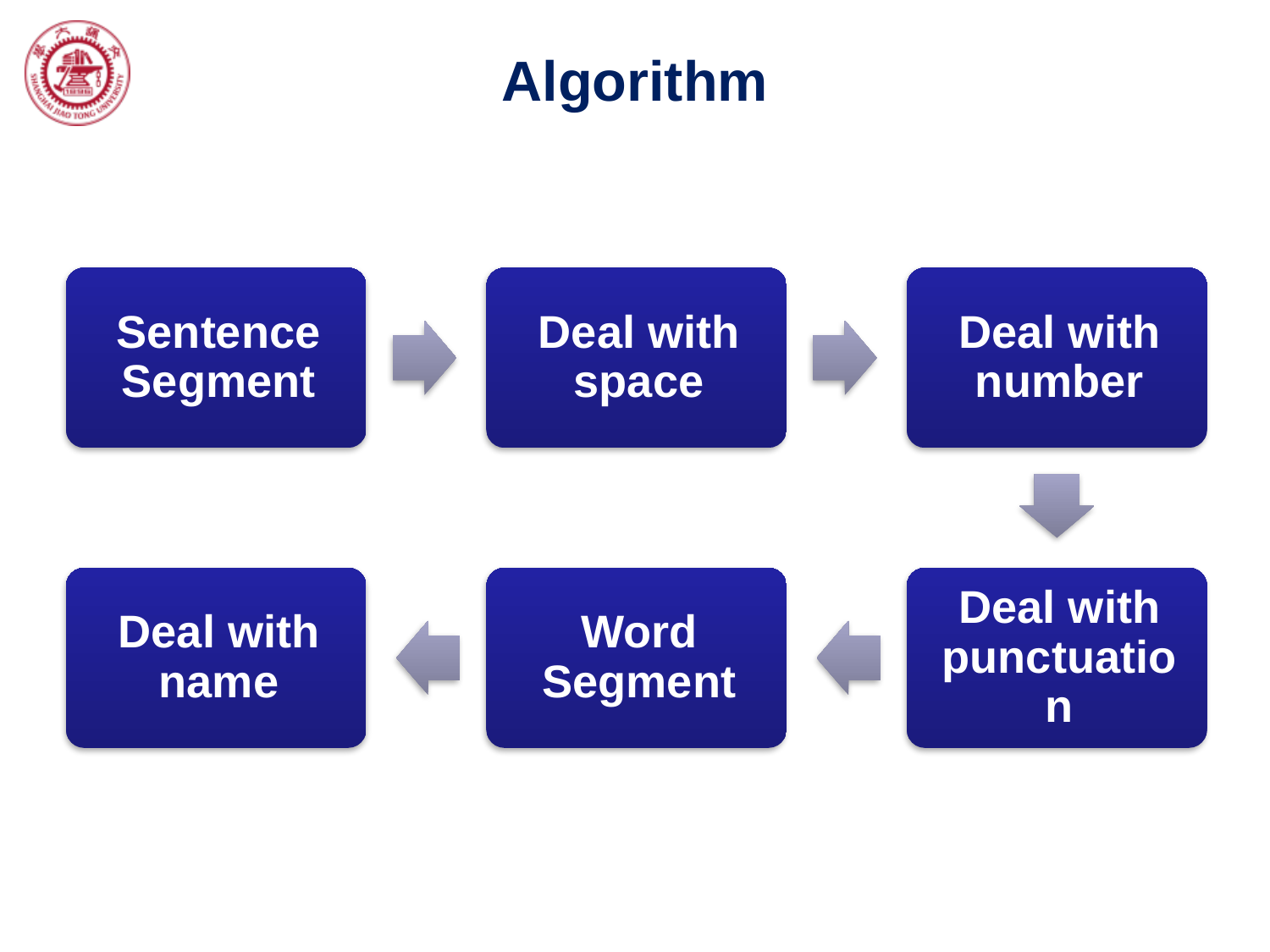

# Algorithm
Sentence Segment

Deal with space

Deal with number

Deal with punctuation

Word Segment

Deal with name